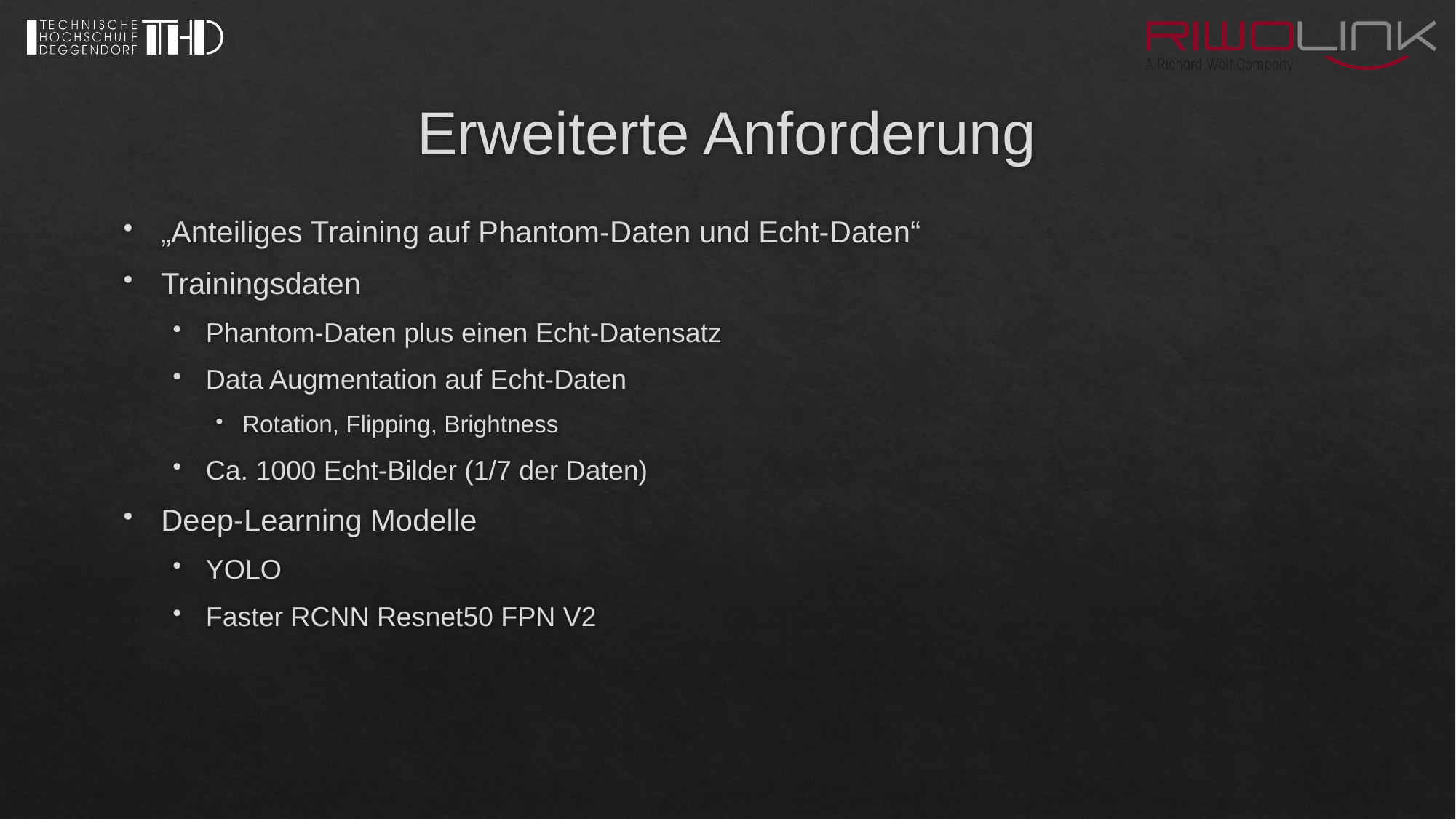

# Erweiterte Anforderung
„Anteiliges Training auf Phantom-Daten und Echt-Daten“
Trainingsdaten
Phantom-Daten plus einen Echt-Datensatz
Data Augmentation auf Echt-Daten
Rotation, Flipping, Brightness
Ca. 1000 Echt-Bilder (1/7 der Daten)
Deep-Learning Modelle
YOLO
Faster RCNN Resnet50 FPN V2